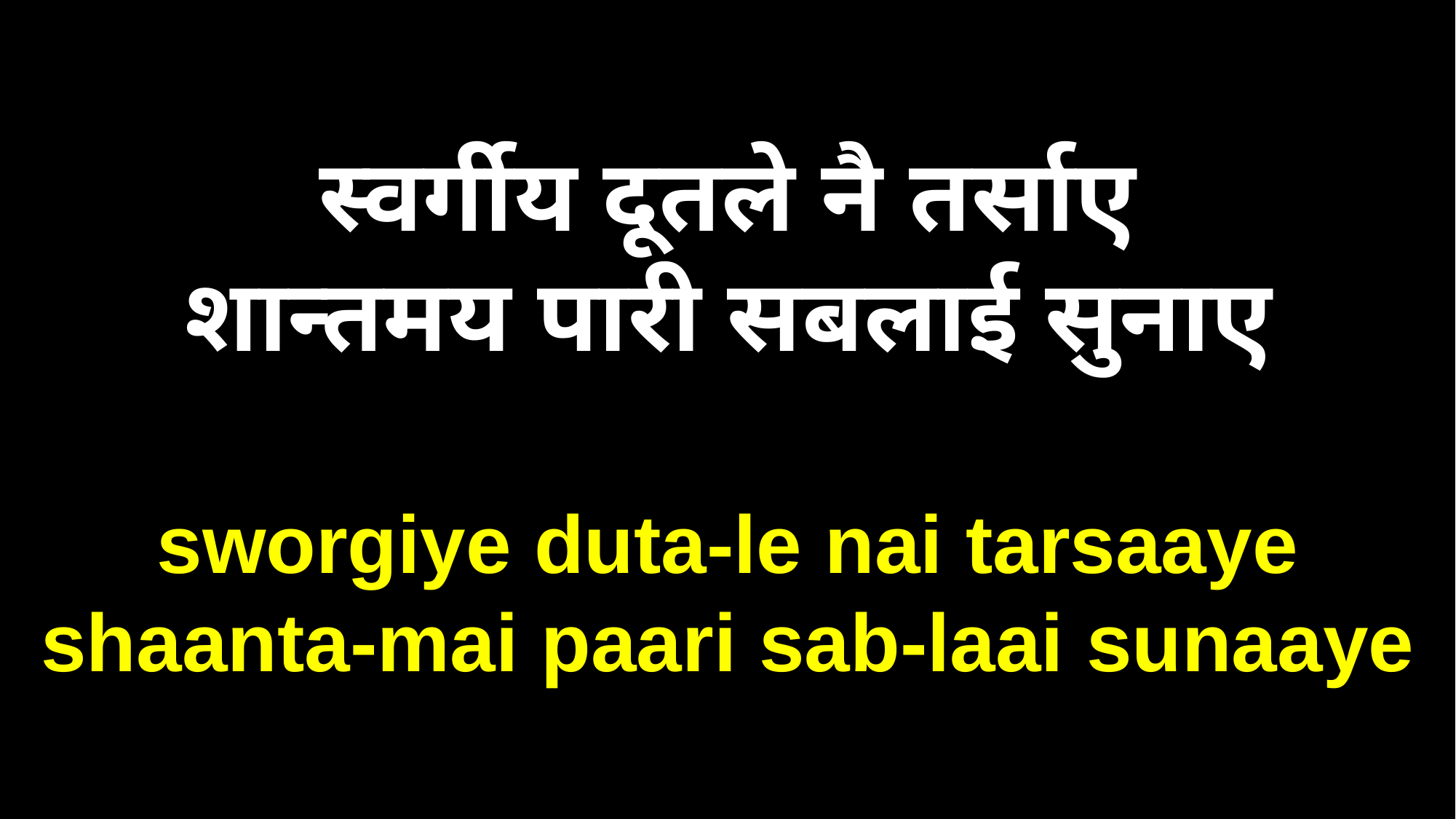

स्वर्गीय दूतले नै तर्साए
शान्तमय पारी सबलाई सुनाए

sworgiye duta-le nai tarsaaye
shaanta-mai paari sab-laai sunaaye